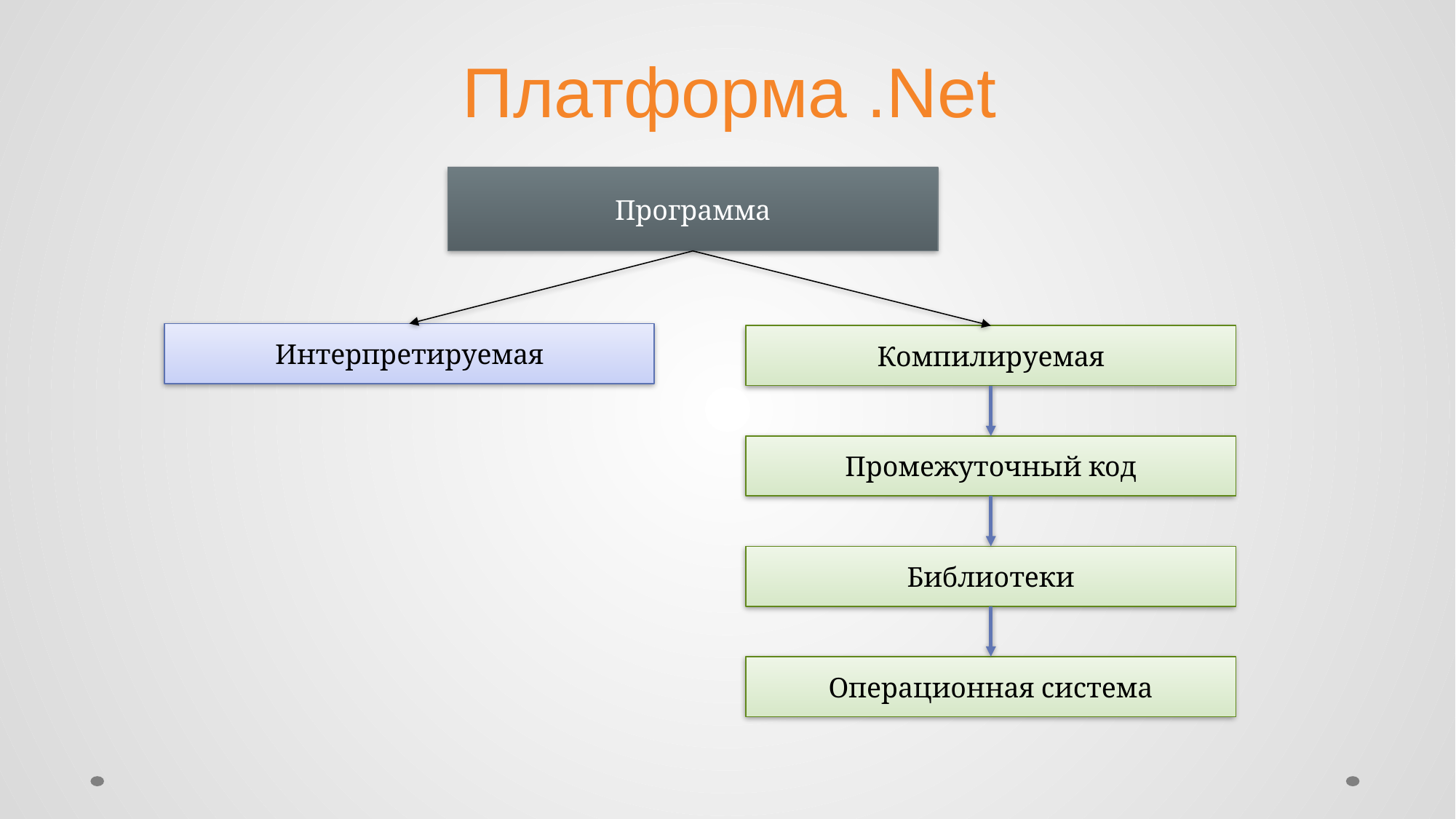

# Платформа .Net
Программа
Интерпретируемая
Компилируемая
Промежуточный код
Библиотеки
Операционная система